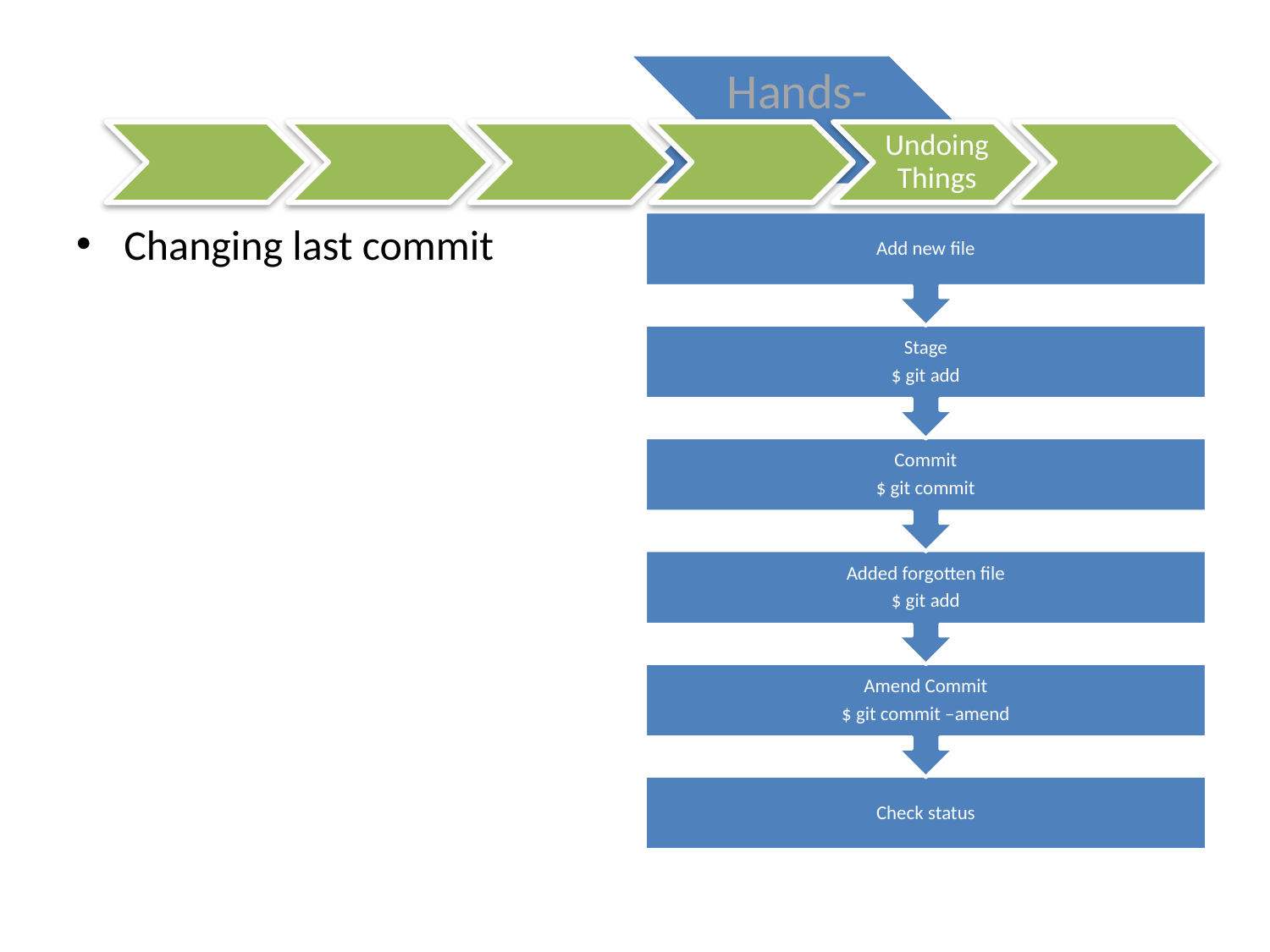

Hands-on

Undoing Things

#
Changing last commit
Check status
Amend Commit
$ git commit –amend
Added forgotten file
$ git add
Commit
$ git commit
Stage
$ git add
Add new file